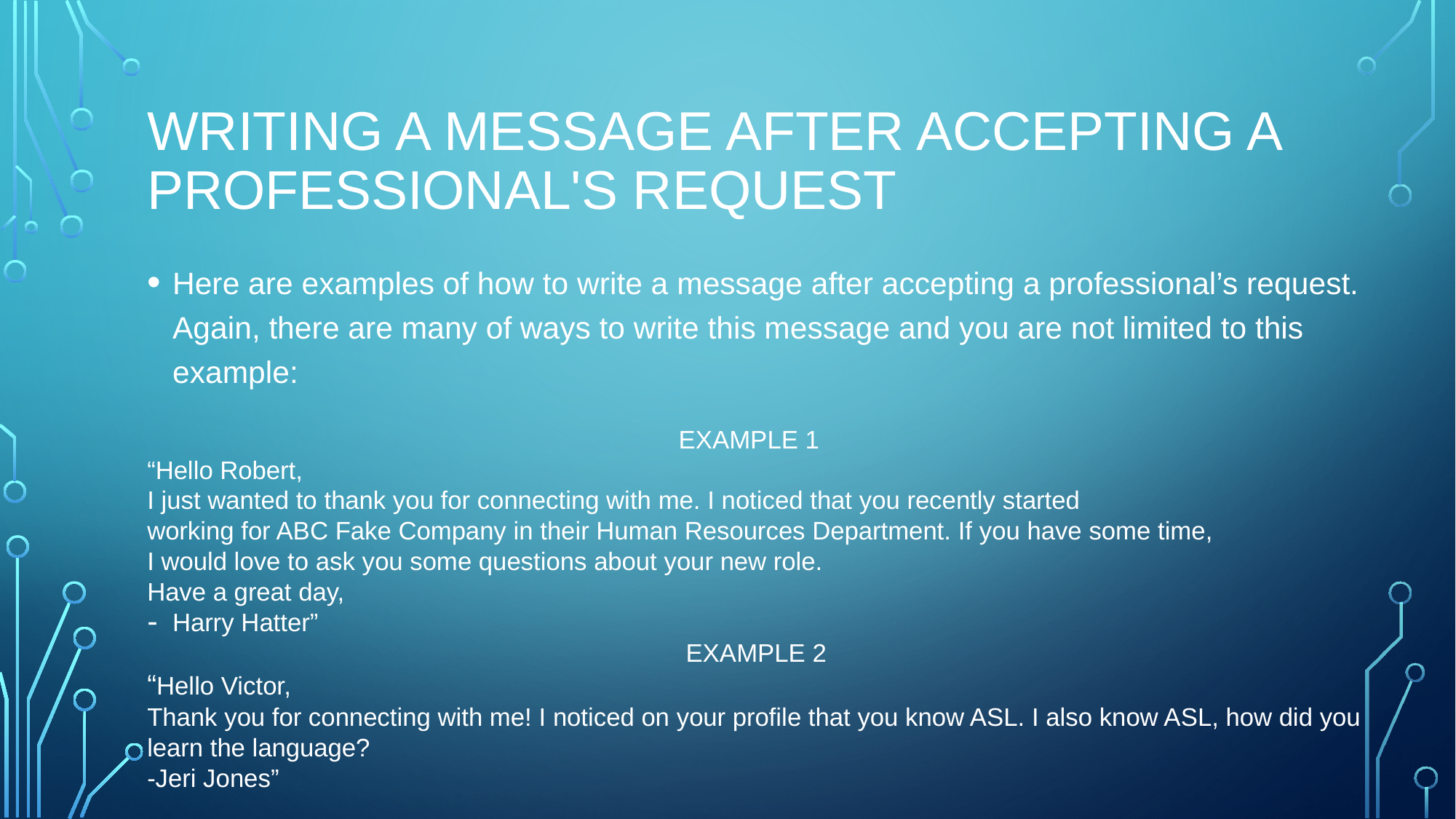

# Writing a message after accepting a professional's request
Here are examples of how to write a message after accepting a professional’s request. Again, there are many of ways to write this message and you are not limited to this example:

EXAMPLE 1
“Hello Robert,
I just wanted to thank you for connecting with me. I noticed that you recently started
working for ABC Fake Company in their Human Resources Department. If you have some time,
I would love to ask you some questions about your new role.
Have a great day,
Harry Hatter”
EXAMPLE 2
“Hello Victor,
Thank you for connecting with me! I noticed on your profile that you know ASL. I also know ASL, how did you learn the language?
-Jeri Jones”